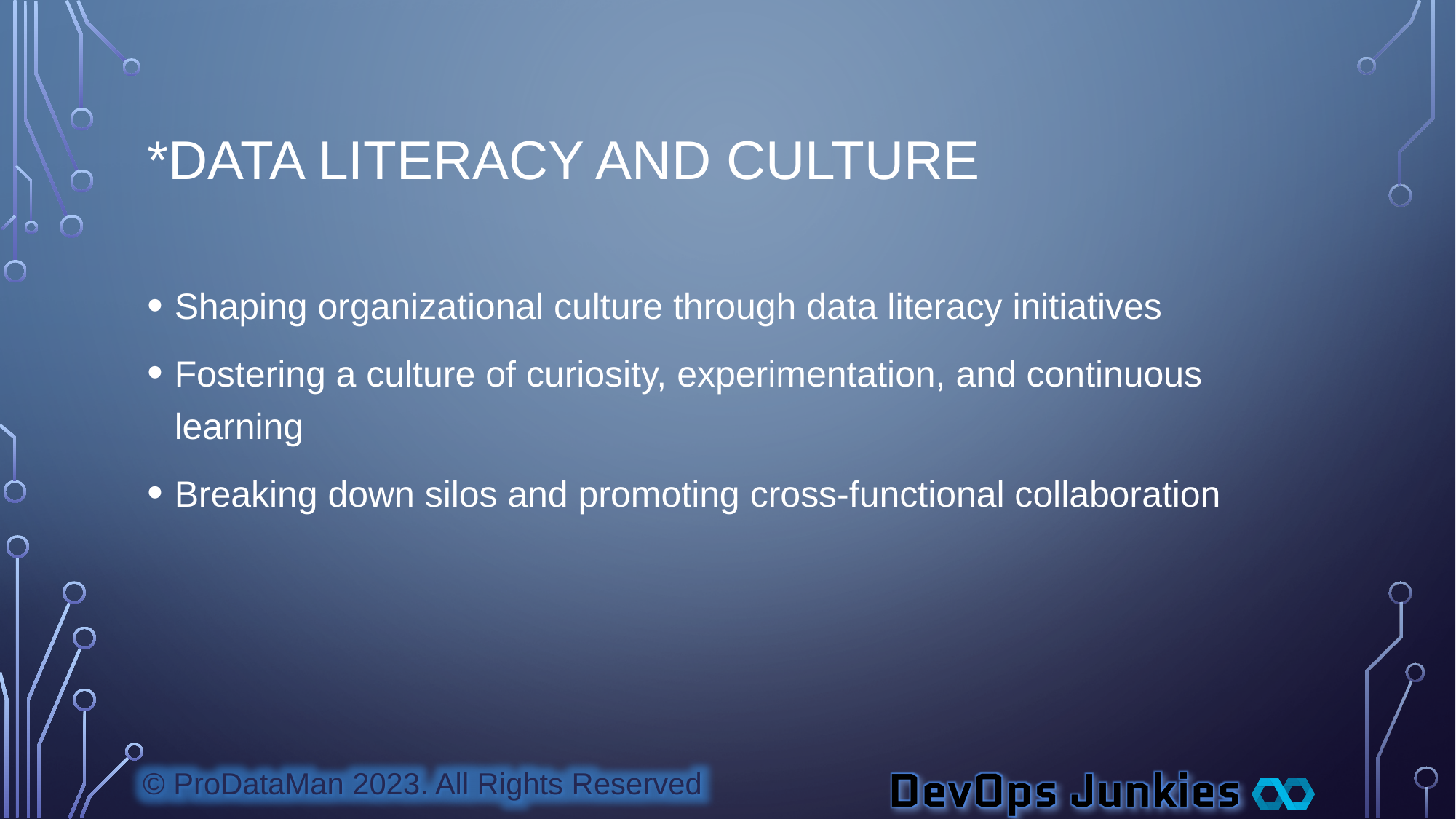

# *Data Literacy and Culture
Shaping organizational culture through data literacy initiatives
Fostering a culture of curiosity, experimentation, and continuous learning
Breaking down silos and promoting cross-functional collaboration